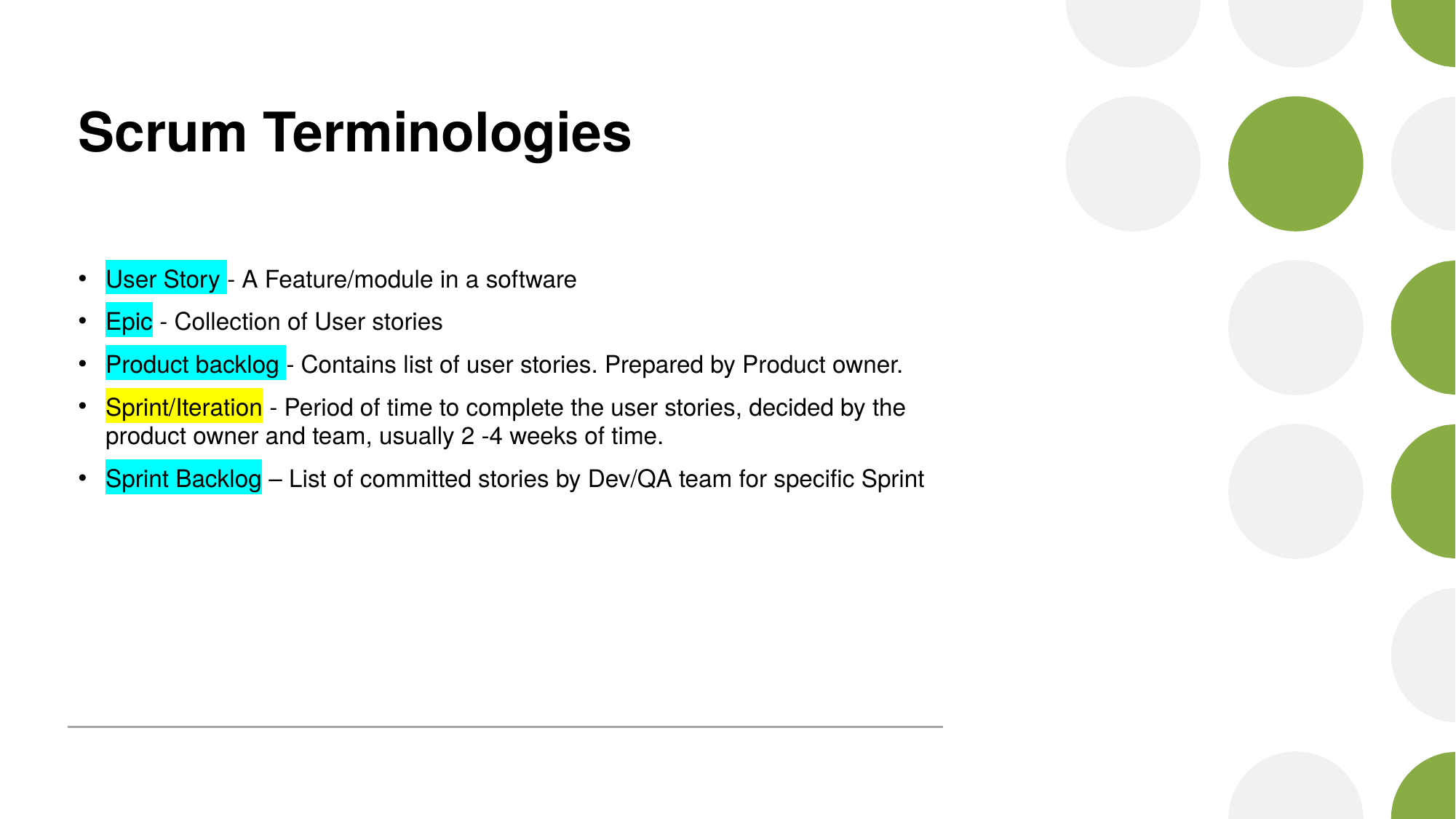

# Scrum Terminologies
User Story - A Feature/module in a software
Epic - Collection of User stories
Product backlog - Contains list of user stories. Prepared by Product owner.
Sprint/Iteration - Period of time to complete the user stories, decided by the product owner and team, usually 2 -4 weeks of time.
Sprint Backlog – List of committed stories by Dev/QA team for specific Sprint